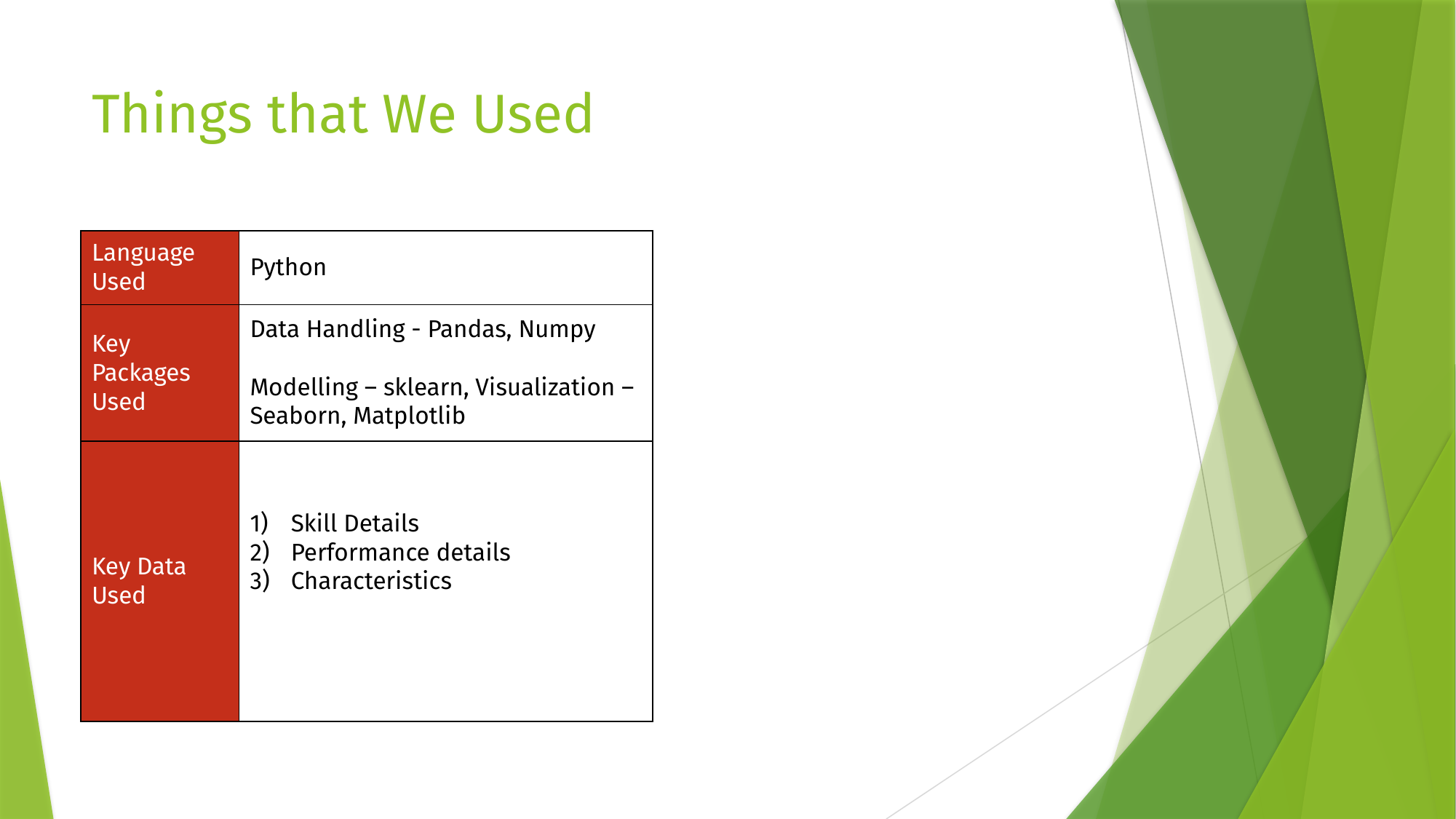

# Things that We Used
| Language Used | Python |
| --- | --- |
| Key Packages Used | Data Handling - Pandas, Numpy Modelling – sklearn, Visualization – Seaborn, Matplotlib |
| Key Data Used | Skill Details Performance details Characteristics |